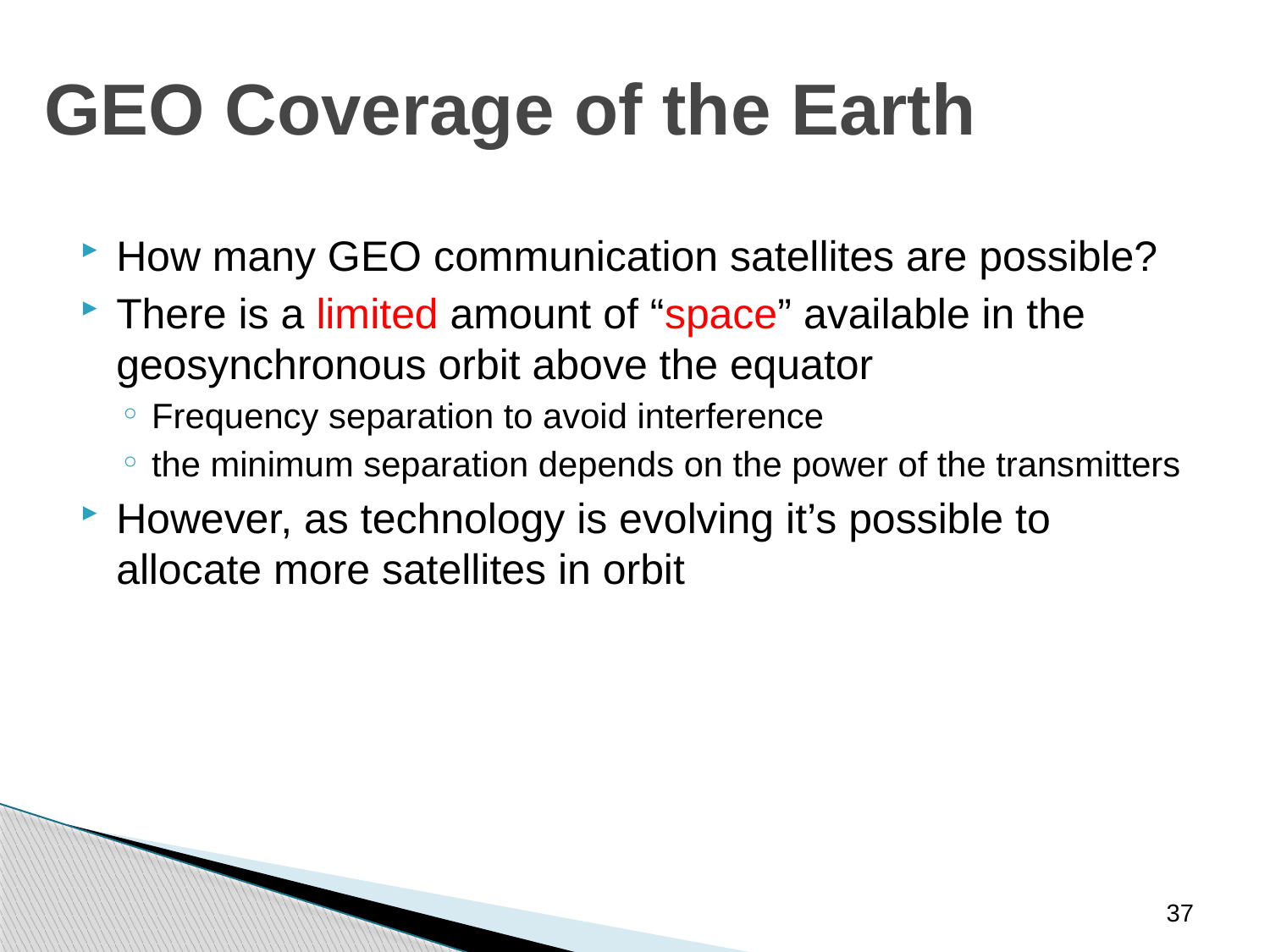

GEO Coverage of the Earth
How many GEO communication satellites are possible?
There is a limited amount of “space” available in the geosynchronous orbit above the equator
Frequency separation to avoid interference
the minimum separation depends on the power of the transmitters
However, as technology is evolving it’s possible to allocate more satellites in orbit
37